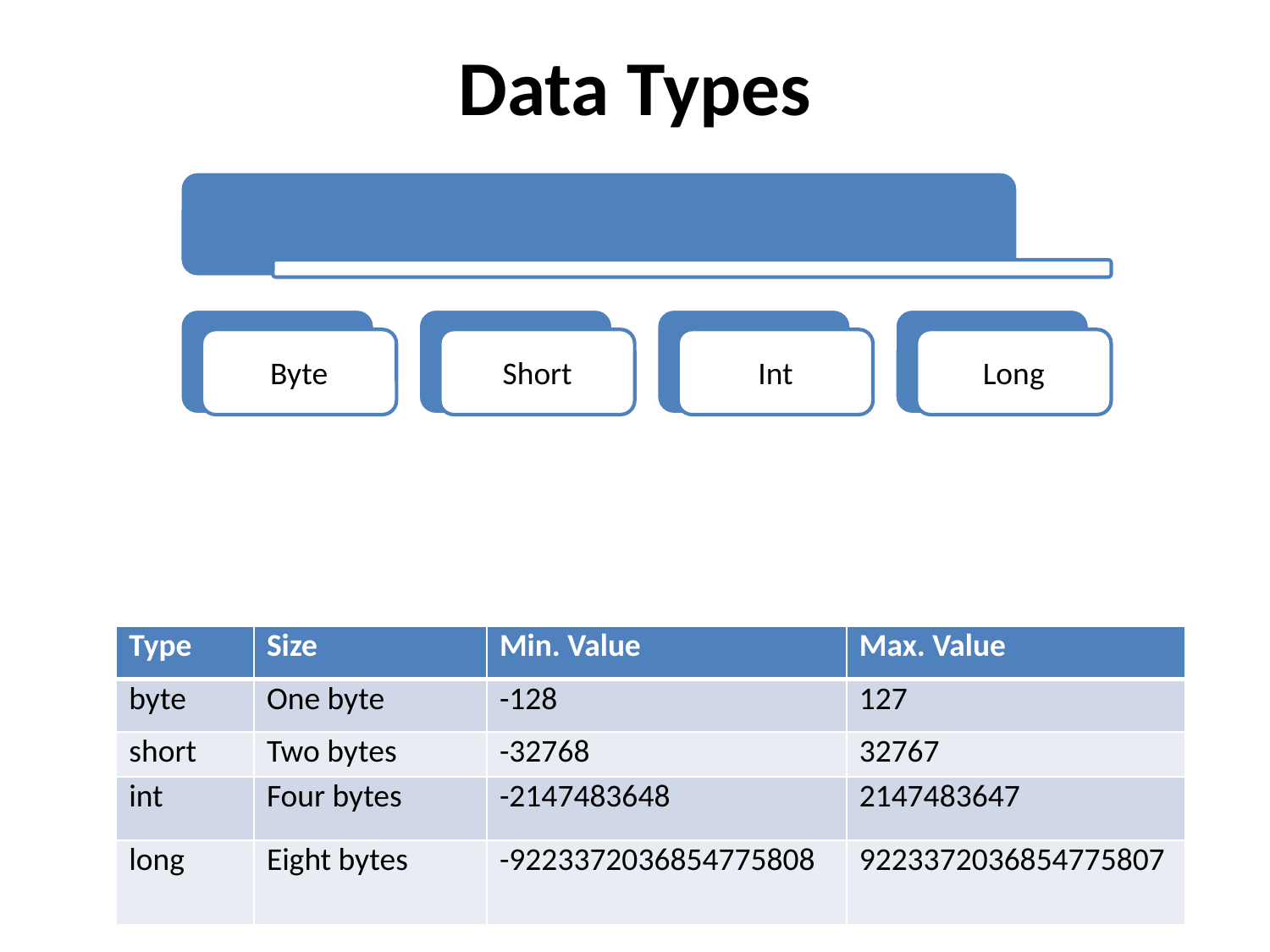

# Data Types
Byte
Int
Long
Short
| Type | Size | Min. Value | Max. Value |
| --- | --- | --- | --- |
| byte | One byte | -128 | 127 |
| short | Two bytes | -32768 | 32767 |
| int | Four bytes | -2147483648 | 2147483647 |
| long | Eight bytes | -9223372036854775808 | 9223372036854775807 |